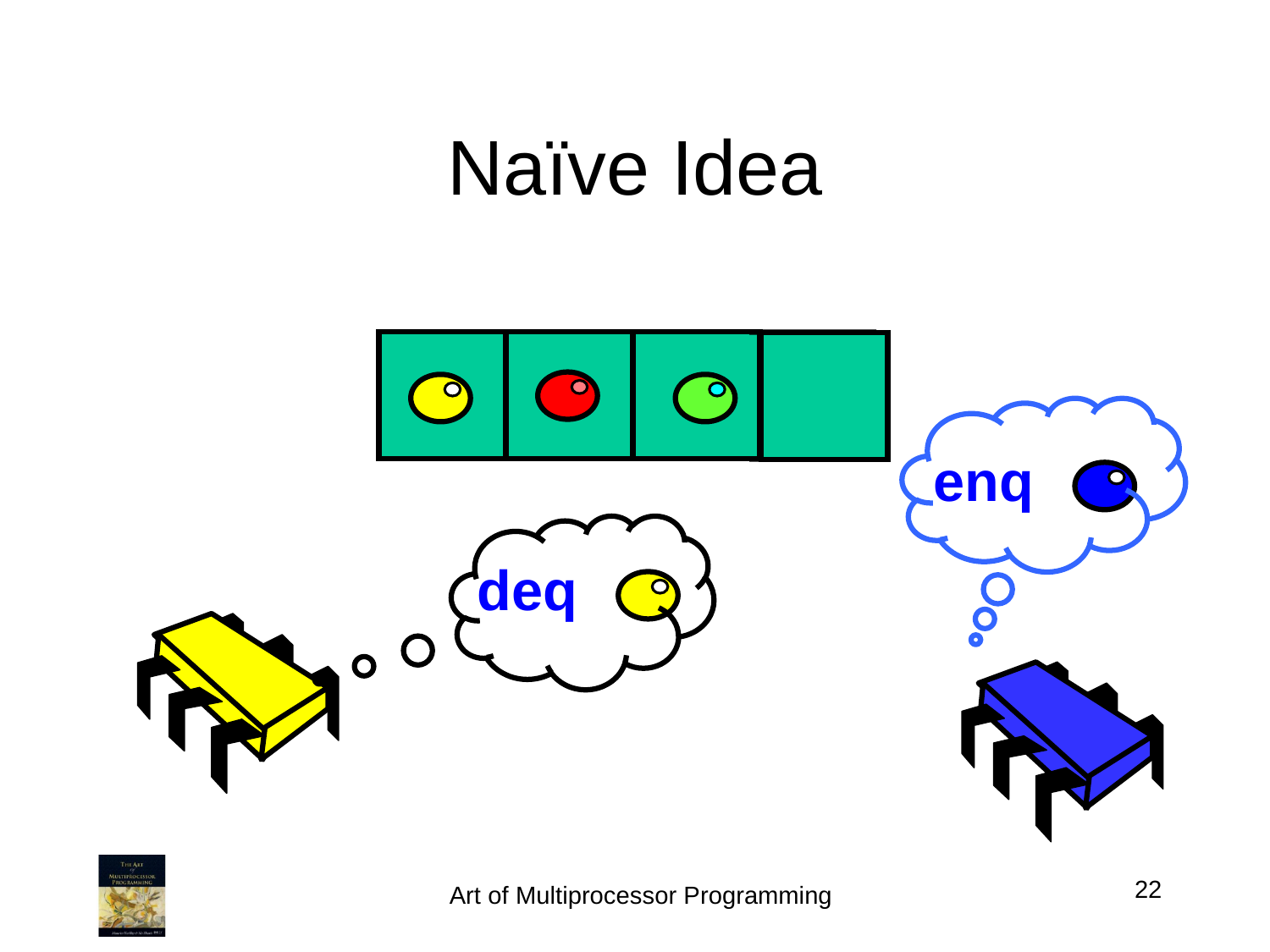

# Naïve Idea

enq

deq

22
Art of Multiprocessor Programming